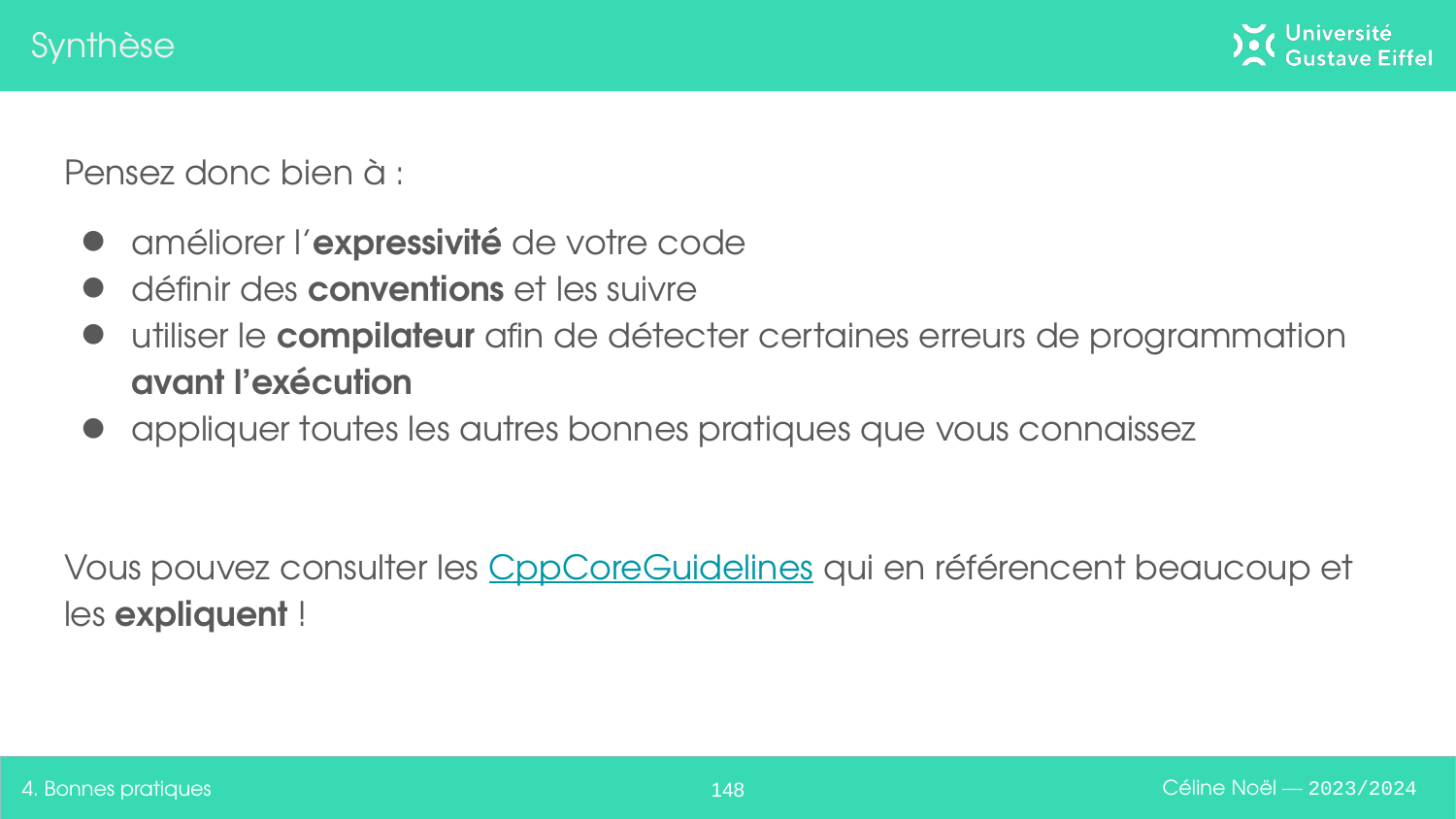

# Synthèse
Pensez donc bien à :
améliorer l’expressivité de votre code
définir des conventions et les suivre
utiliser le compilateur afin de détecter certaines erreurs de programmation avant l’exécution
appliquer toutes les autres bonnes pratiques que vous connaissez

Vous pouvez consulter les CppCoreGuidelines qui en référencent beaucoup et les expliquent !
4. Bonnes pratiques
148